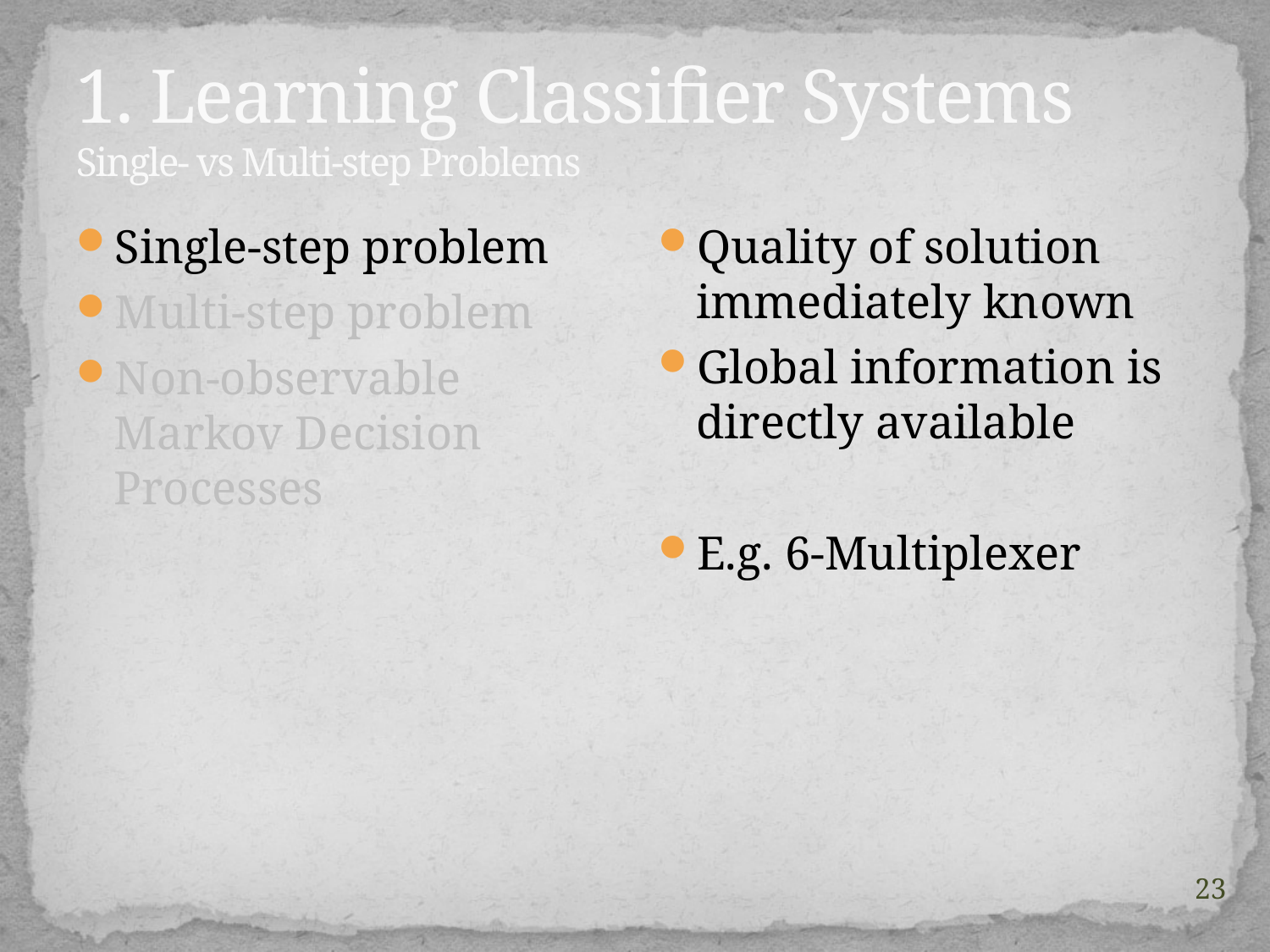

# 1. Learning Classifier Systems Single- vs Multi-step Problems
Single-step problem
Multi-step problem
Non-observable Markov Decision Processes
Quality of solution immediately known
Global information is directly available

E.g. 6-Multiplexer
23